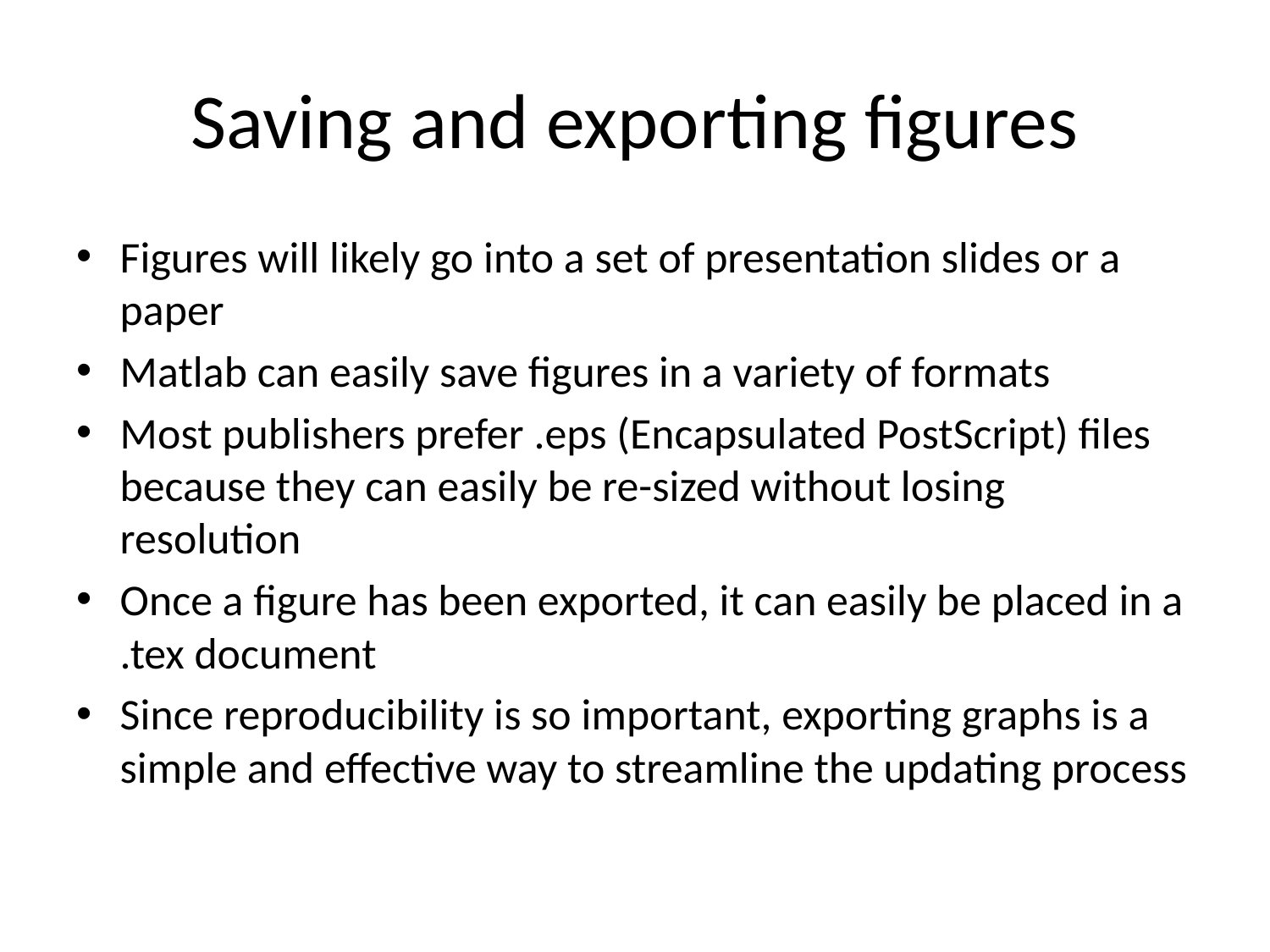

# Saving and exporting figures
Figures will likely go into a set of presentation slides or a paper
Matlab can easily save figures in a variety of formats
Most publishers prefer .eps (Encapsulated PostScript) files because they can easily be re-sized without losing resolution
Once a figure has been exported, it can easily be placed in a .tex document
Since reproducibility is so important, exporting graphs is a simple and effective way to streamline the updating process